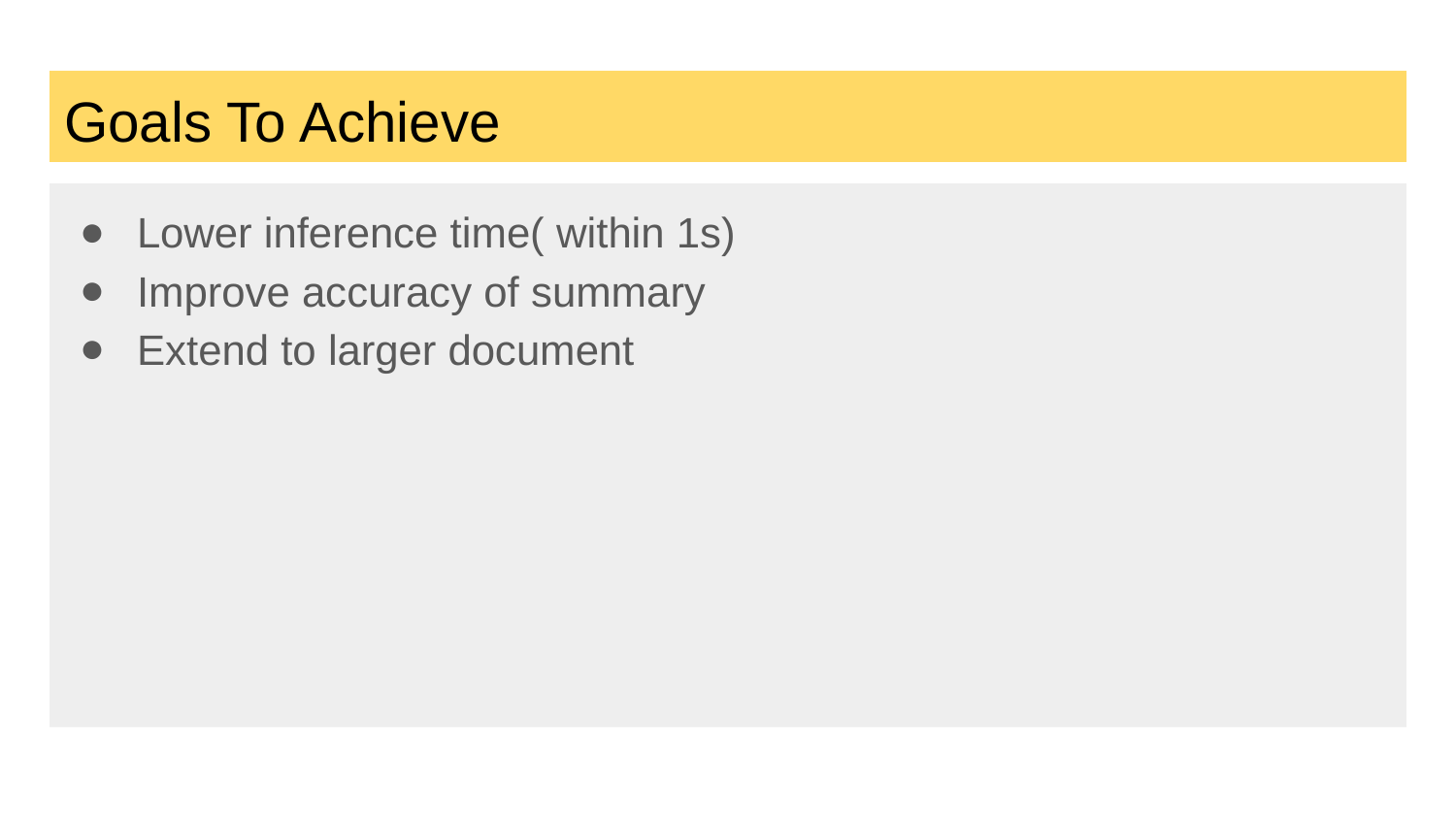

# Goals To Achieve
Lower inference time( within 1s)
Improve accuracy of summary
Extend to larger document